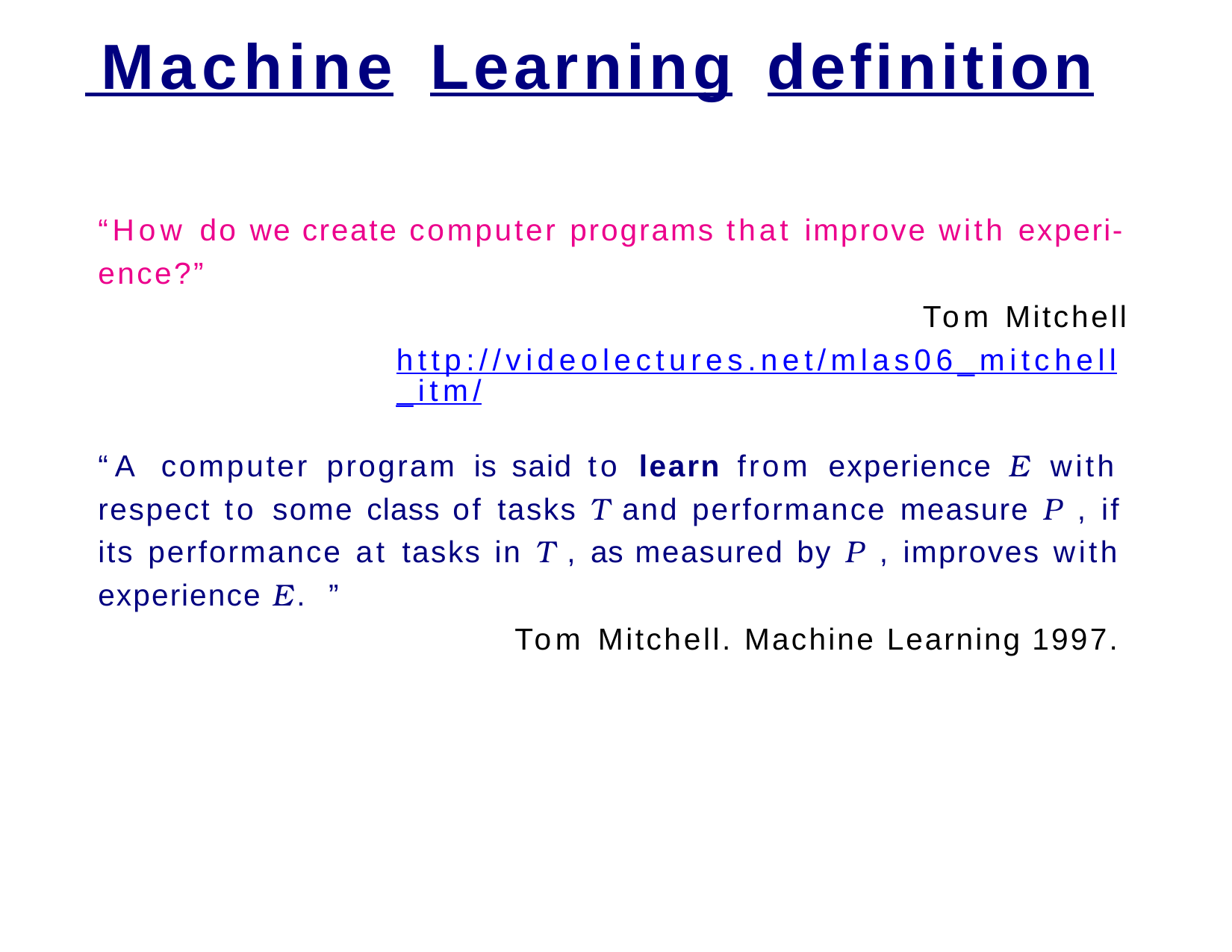

# Machine	Learning	definition
“How do we create computer programs that improve with experi-  ence?”
Tom Mitchell
http://videolectures.net/mlas06_mitchell_itm/

“A computer program is said to learn from experience E with  respect to some class of tasks T and performance measure P , if  its performance at tasks in T , as measured by P , improves with  experience E. ”
Tom Mitchell. Machine Learning 1997.